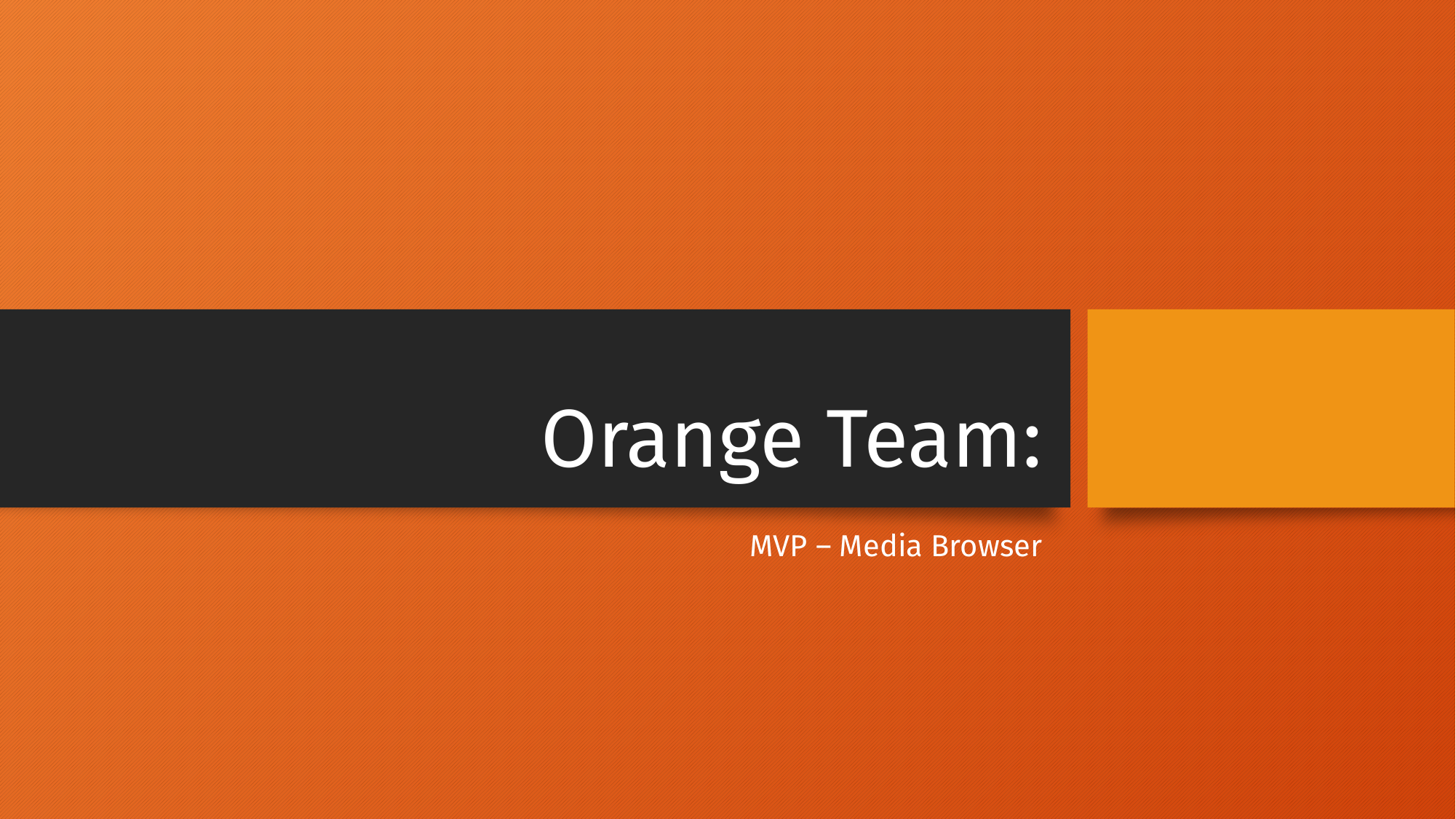

# Orange Team:
MVP – Media Browser